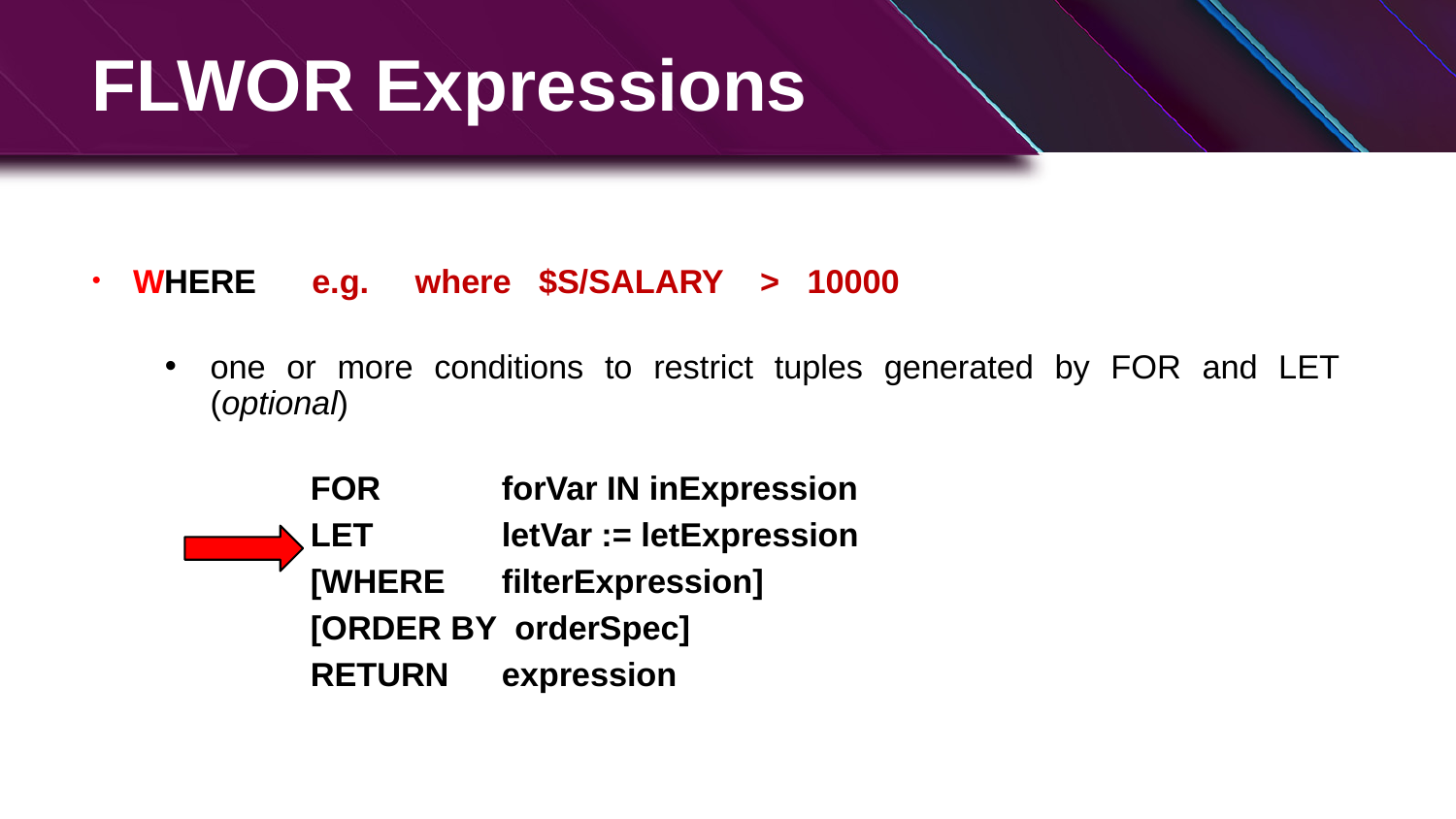

# FLWOR Expressions

WHERE      e.g.     where   $S/SALARY    >   10000

one or more conditions to restrict tuples generated by FOR and LET (optional)

FOR 	 forVar IN inExpression
LET 	 letVar := letExpression
[WHERE 	 filterExpression]
[ORDER BY  orderSpec]
RETURN 	 expression

6